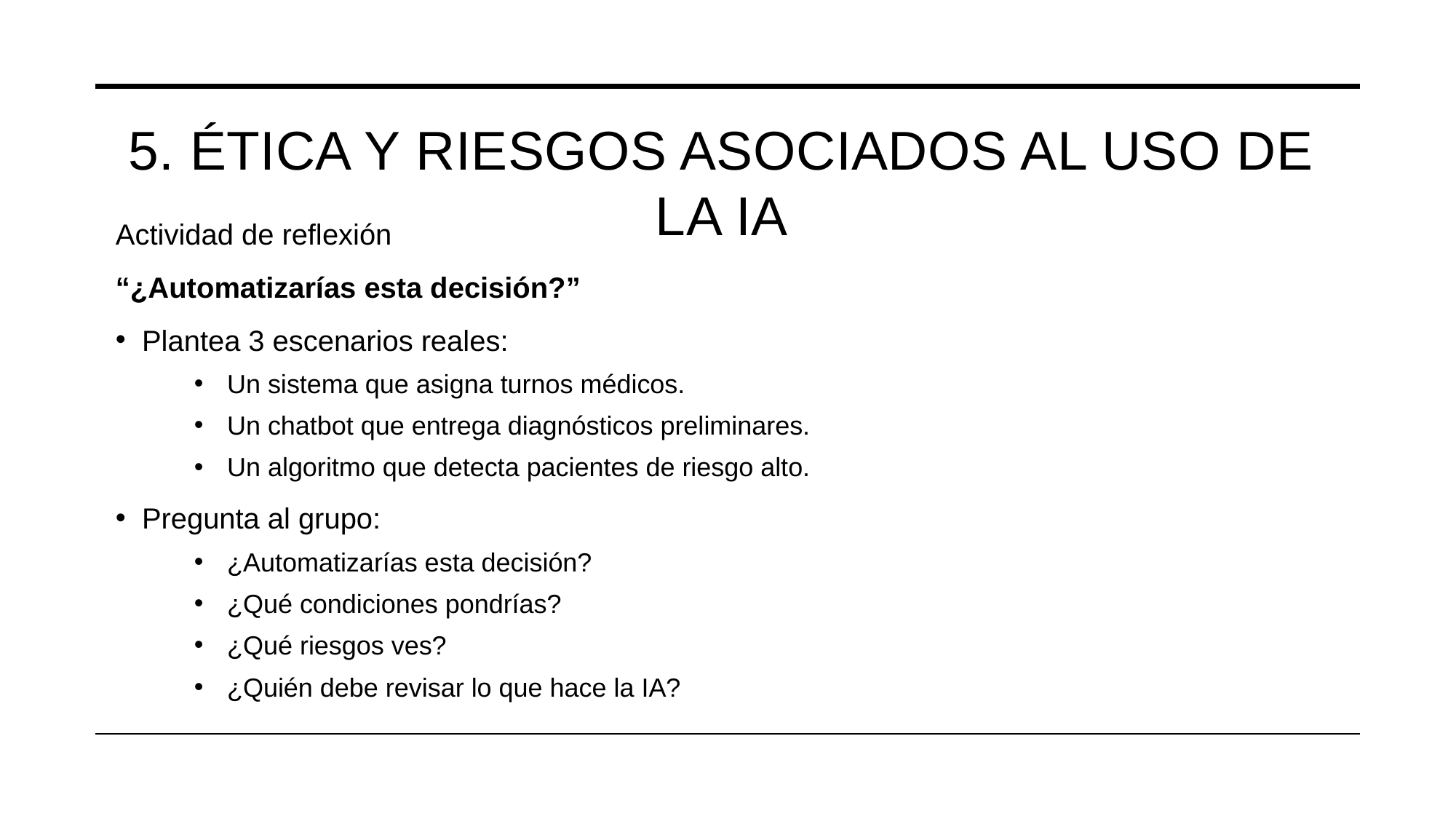

# 5. Ética y riesgos asociados al uso de la IA

‍Actividad de reflexión
“¿Automatizarías esta decisión?”
Plantea 3 escenarios reales:
Un sistema que asigna turnos médicos.
Un chatbot que entrega diagnósticos preliminares.
Un algoritmo que detecta pacientes de riesgo alto.
Pregunta al grupo:
¿Automatizarías esta decisión?
¿Qué condiciones pondrías?
¿Qué riesgos ves?
¿Quién debe revisar lo que hace la IA?